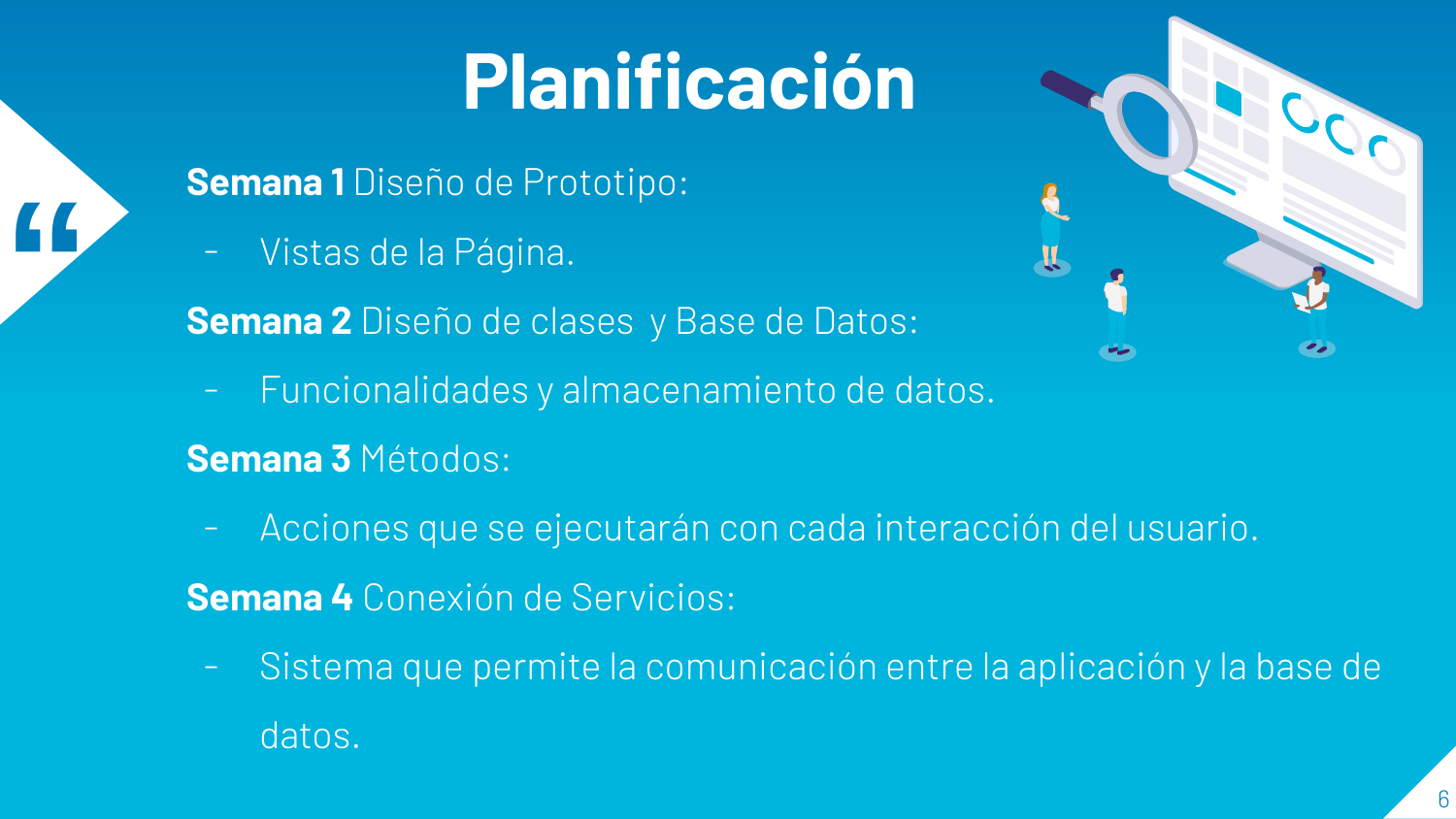

Planificación

Semana 1 Diseño de Prototipo:
Vistas de la Página.
Semana 2 Diseño de clases  y Base de Datos:
Funcionalidades y almacenamiento de datos.
Semana 3 Métodos:
Acciones que se ejecutarán con cada interacción del usuario.
Semana 4 Conexión de Servicios:
Sistema que permite la comunicación entre la aplicación y la base de datos.
6